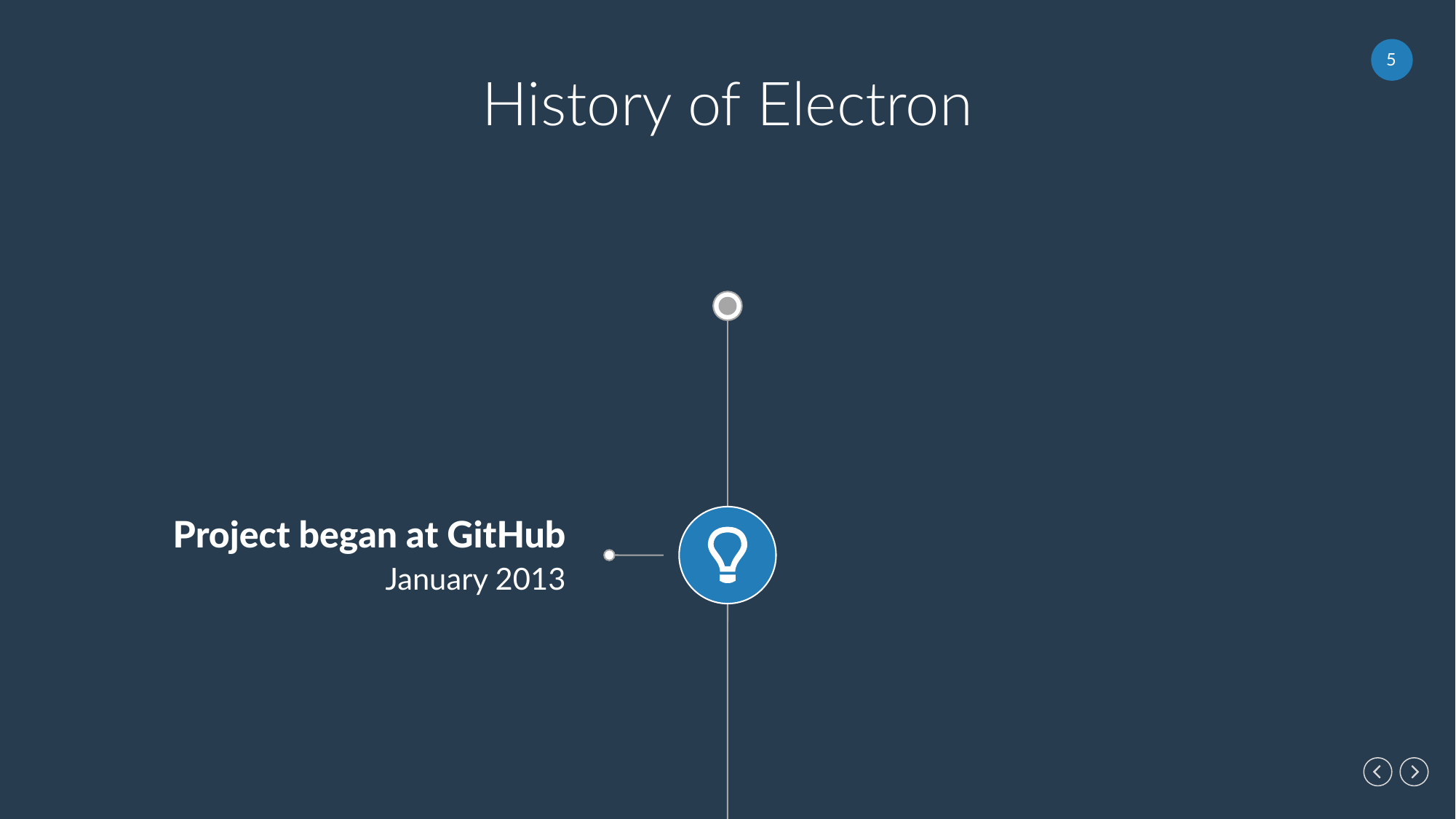

History of Electron

Project began at GitHub
January 2013